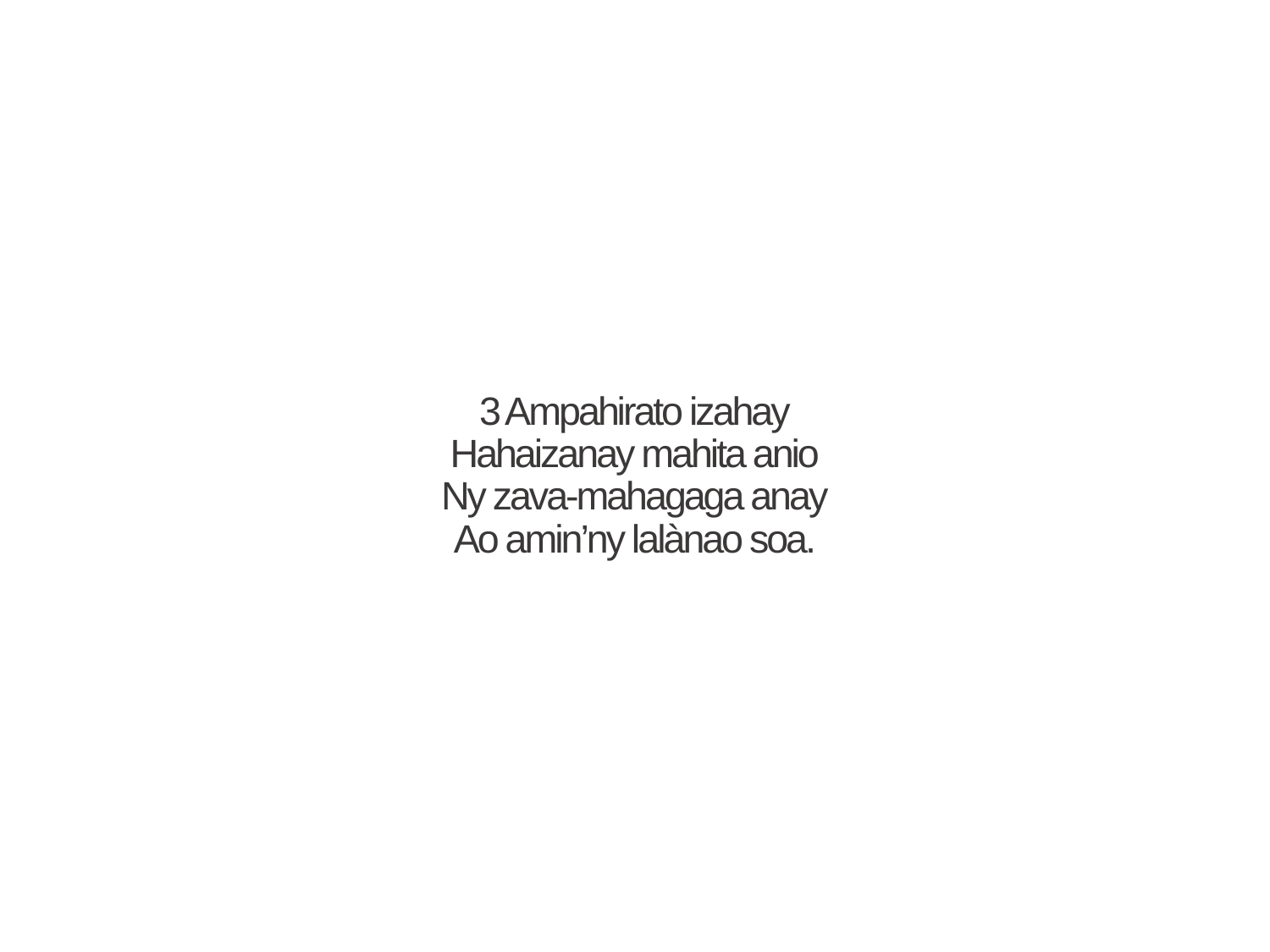

3 Ampahirato izahay
Hahaizanay mahita anio
Ny zava-mahagaga anay
Ao amin’ny lalànao soa.